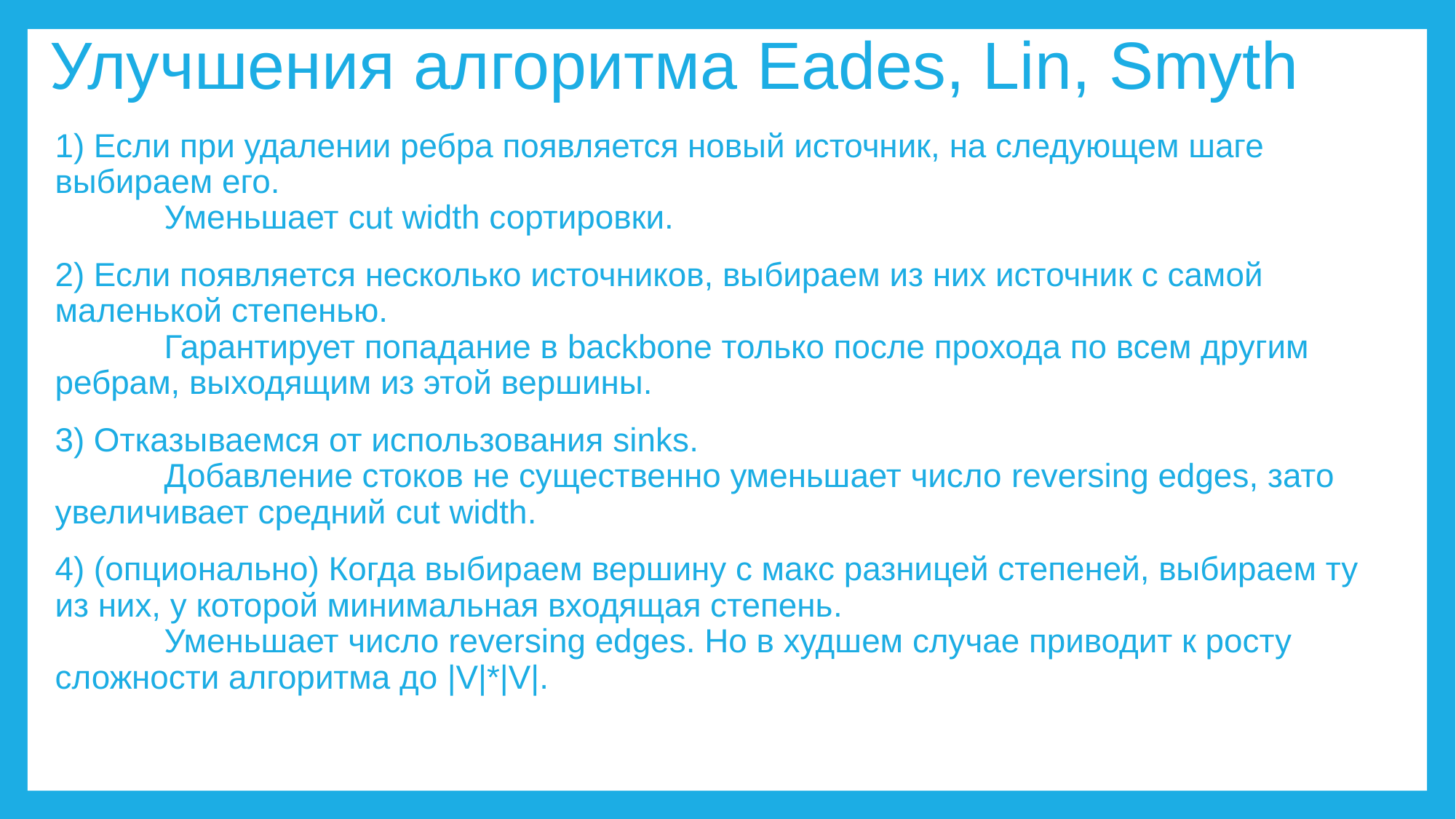

# Улучшения алгоритма Eades, Lin, Smyth
1) Если при удалении ребра появляется новый источник, на следующем шаге выбираем его.
	Уменьшает cut width сортировки.
2) Если появляется несколько источников, выбираем из них источник с самой маленькой степенью.
	Гарантирует попадание в backbone только после прохода по всем другим ребрам, выходящим из этой вершины.
3) Отказываемся от использования sinks.
	Добавление стоков не существенно уменьшает число reversing edges, зато увеличивает средний cut width.
4) (опционально) Когда выбираем вершину с макс разницей степеней, выбираем ту из них, у которой минимальная входящая степень.
	Уменьшает число reversing edges. Но в худшем случае приводит к росту сложности алгоритма до |V|*|V|.